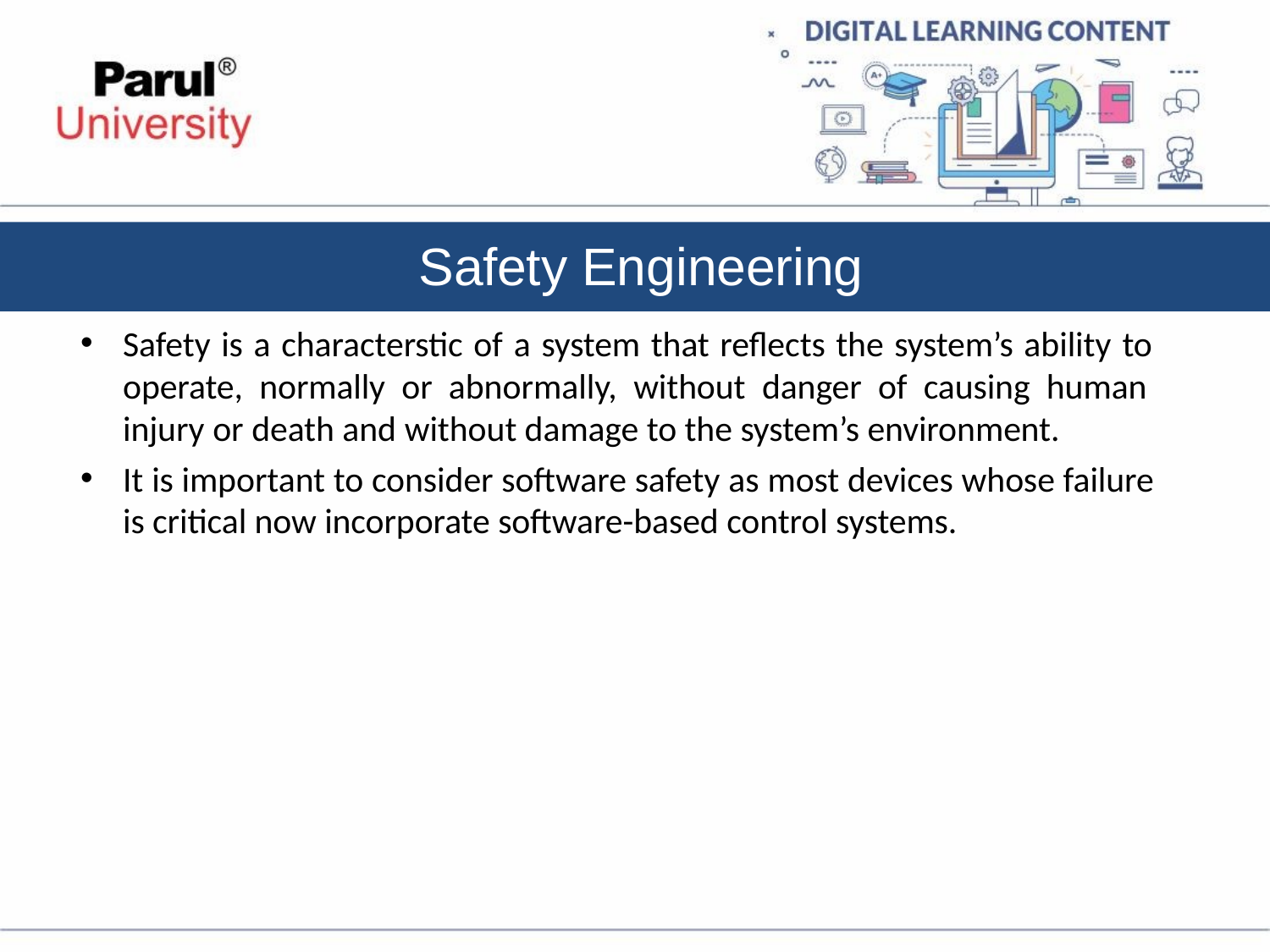

# Safety Engineering
Safety is a characterstic of a system that reflects the system’s ability to  operate, normally or abnormally, without danger of causing human  injury or death and without damage to the system’s environment.
It is important to consider software safety as most devices whose failure  is critical now incorporate software-based control systems.